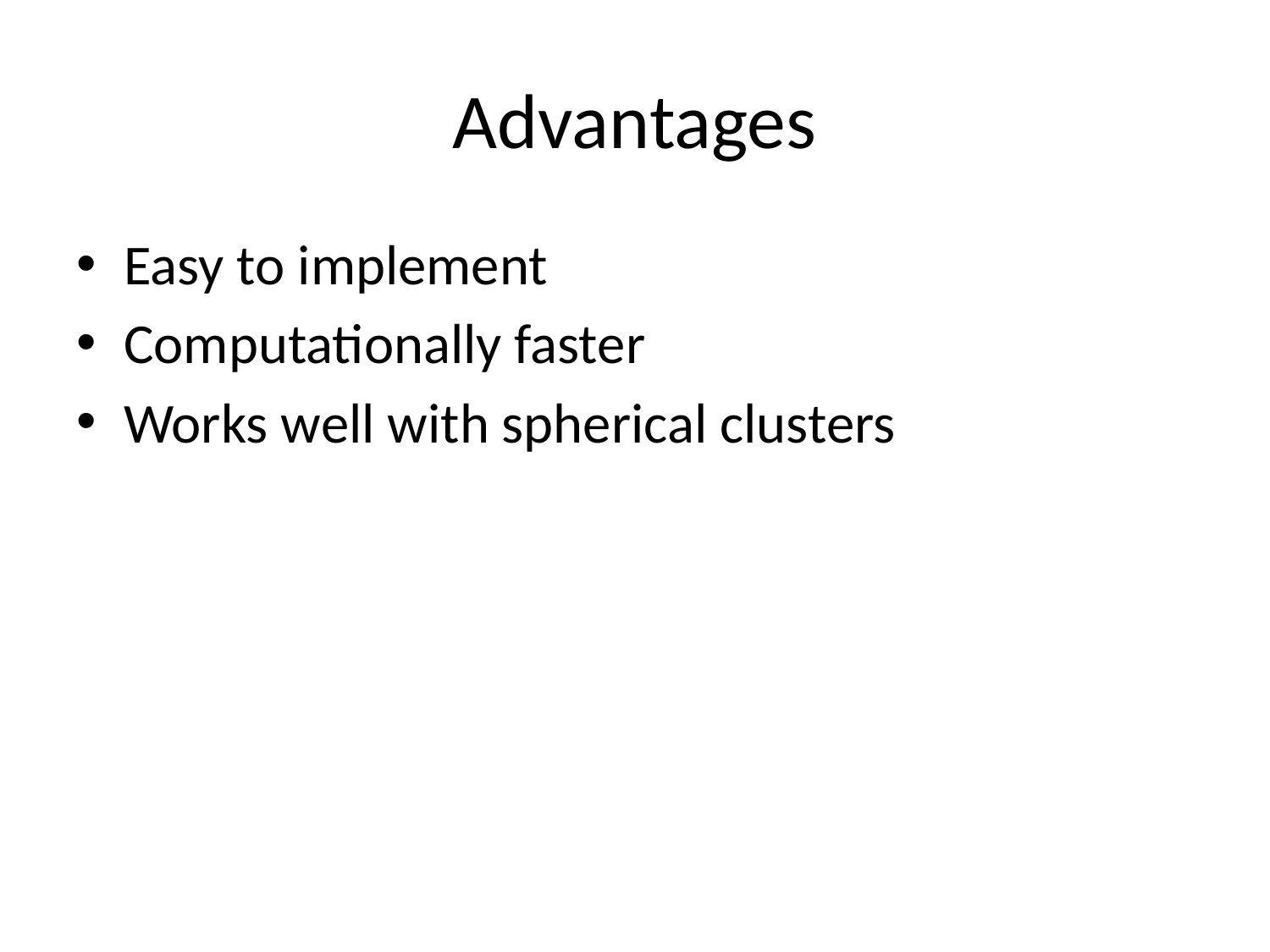

# Advantages
Easy to implement
Computationally faster
Works well with spherical clusters